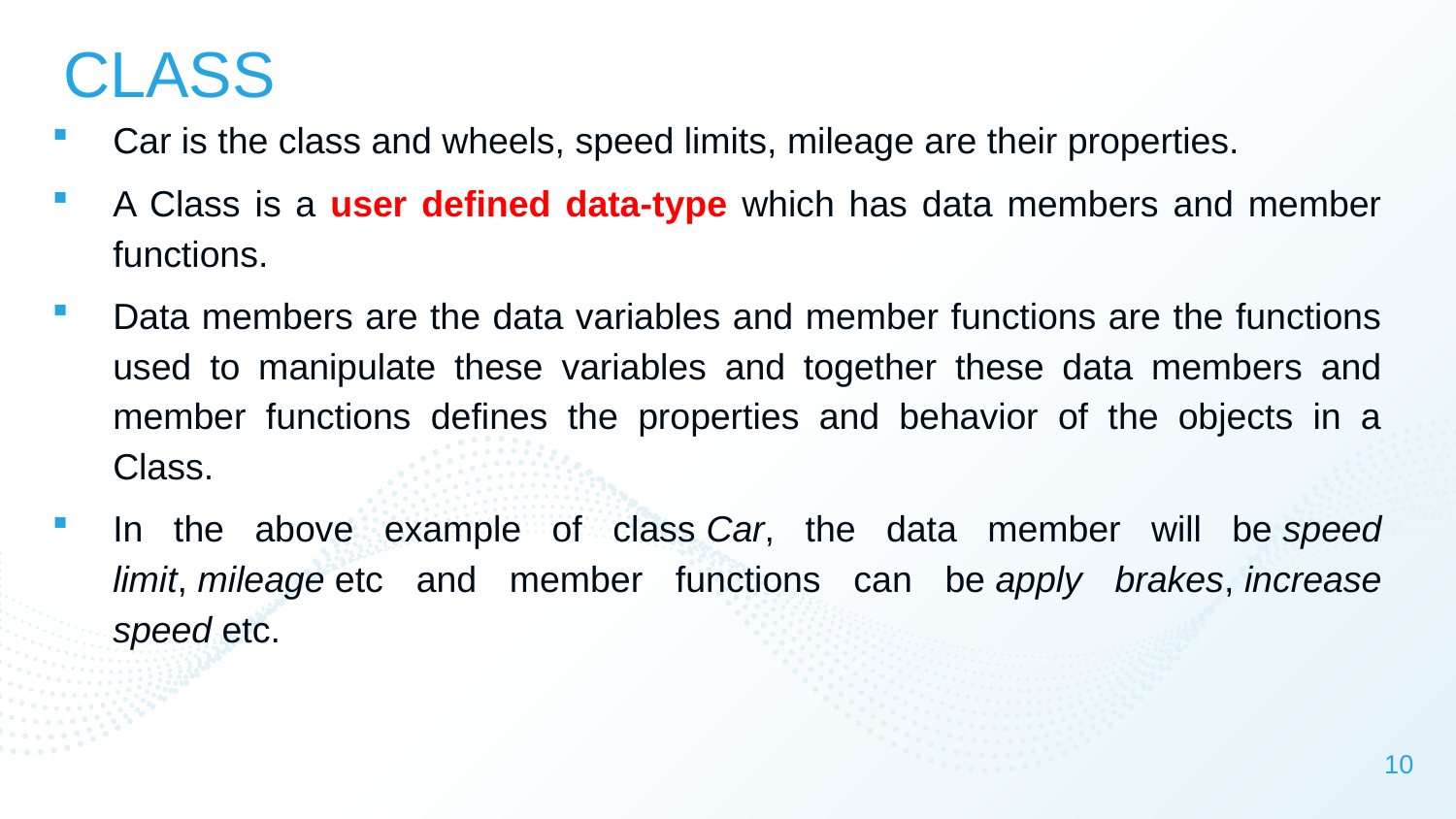

# CLASS
Car is the class and wheels, speed limits, mileage are their properties.
A Class is a user defined data-type which has data members and member functions.
Data members are the data variables and member functions are the functions used to manipulate these variables and together these data members and member functions defines the properties and behavior of the objects in a Class.
In the above example of class Car, the data member will be speed limit, mileage etc and member functions can be apply brakes, increase speed etc.

10